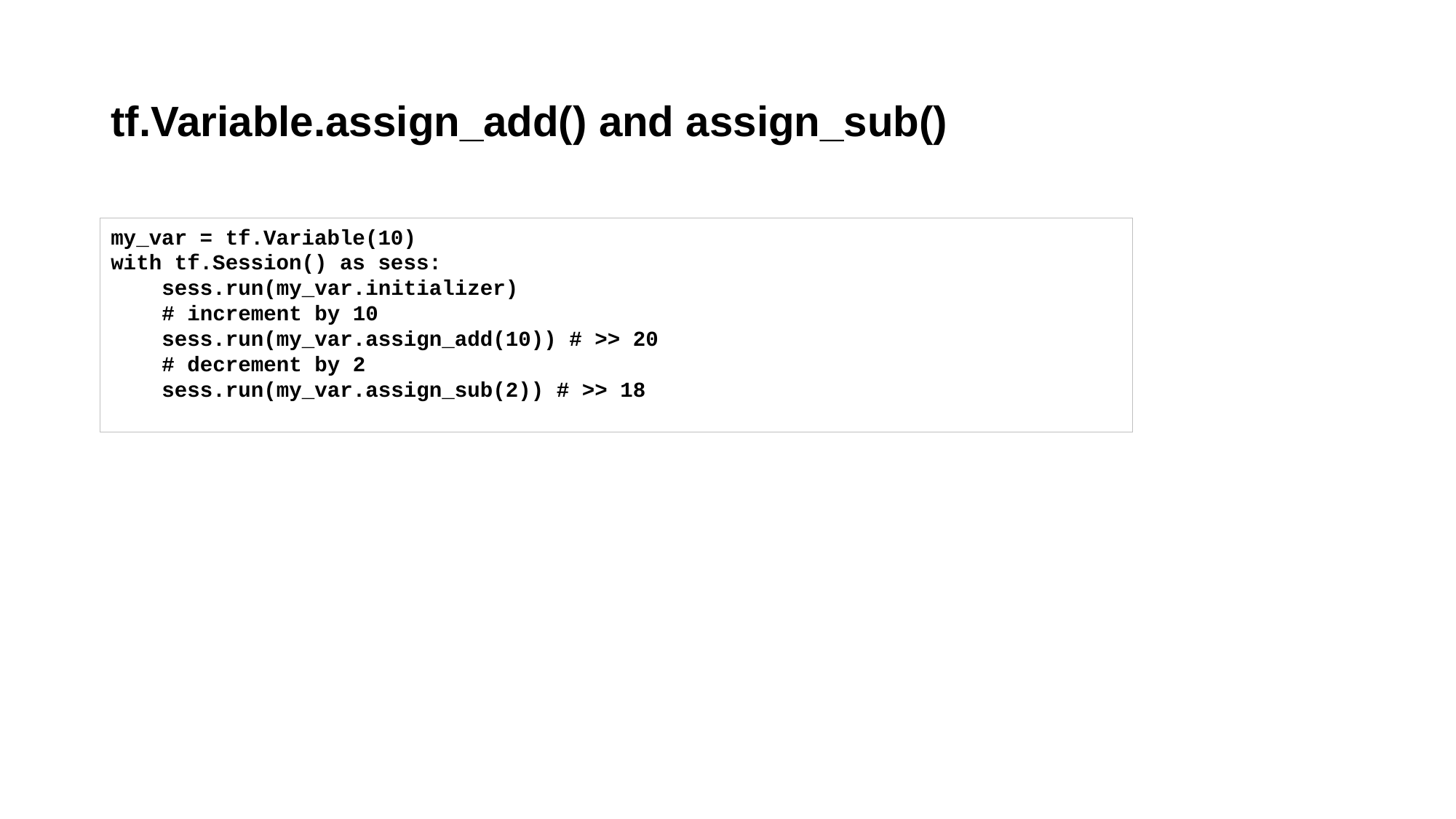

# tf.Variable.assign_add() and assign_sub()
my_var = tf.Variable(10)
with tf.Session() as sess:
    sess.run(my_var.initializer)
    # increment by 10
    sess.run(my_var.assign_add(10)) # >> 20
    # decrement by 2
    sess.run(my_var.assign_sub(2)) # >> 18